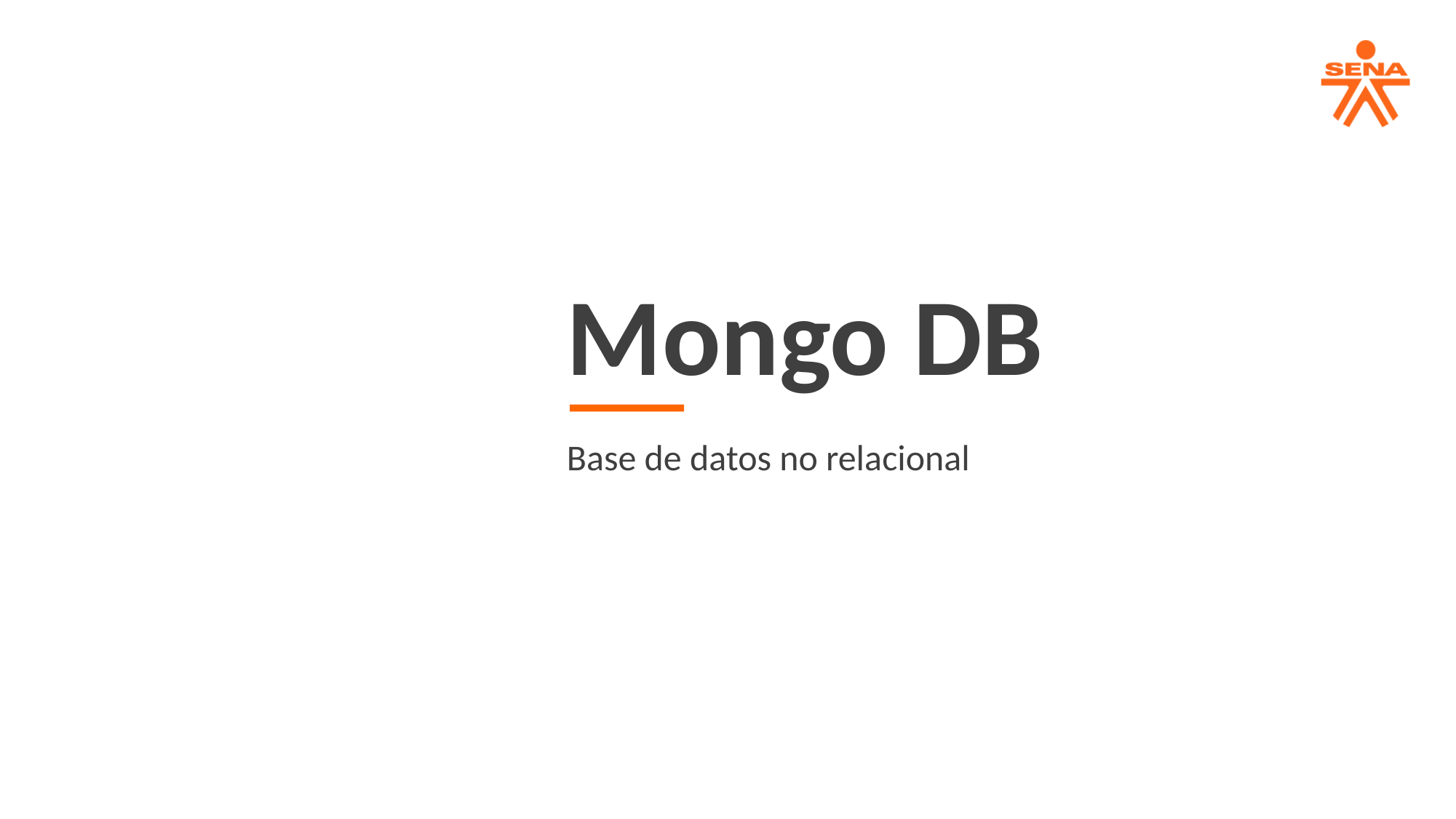

Mongo DB

Base de datos no relacional